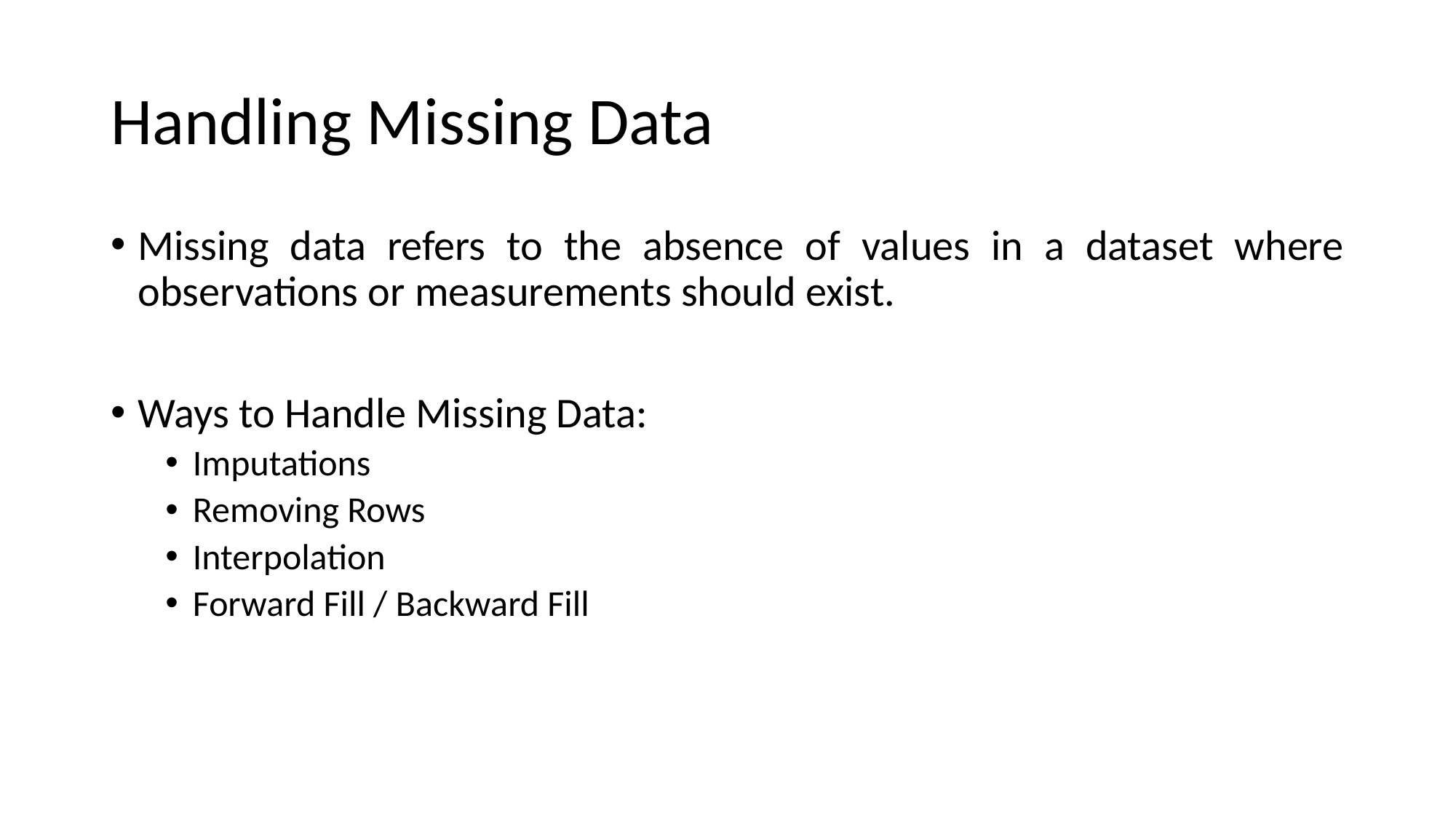

# Handling Missing Data
Missing data refers to the absence of values in a dataset where observations or measurements should exist.

Ways to Handle Missing Data:
Imputations
Removing Rows
Interpolation
Forward Fill / Backward Fill